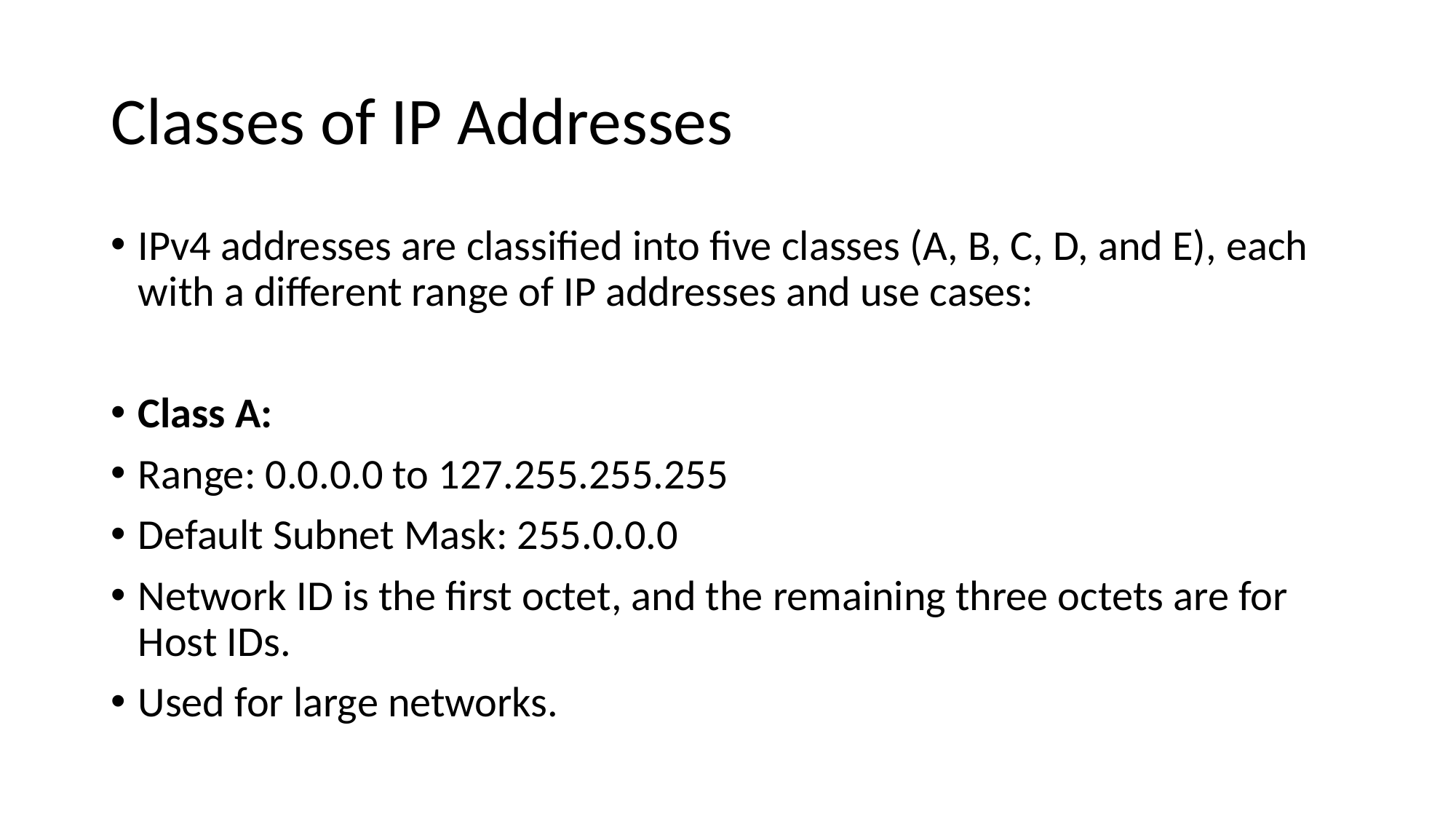

# Classes of IP Addresses
IPv4 addresses are classified into five classes (A, B, C, D, and E), each with a different range of IP addresses and use cases:

Class A:
Range: 0.0.0.0 to 127.255.255.255
Default Subnet Mask: 255.0.0.0
Network ID is the first octet, and the remaining three octets are for Host IDs.
Used for large networks.